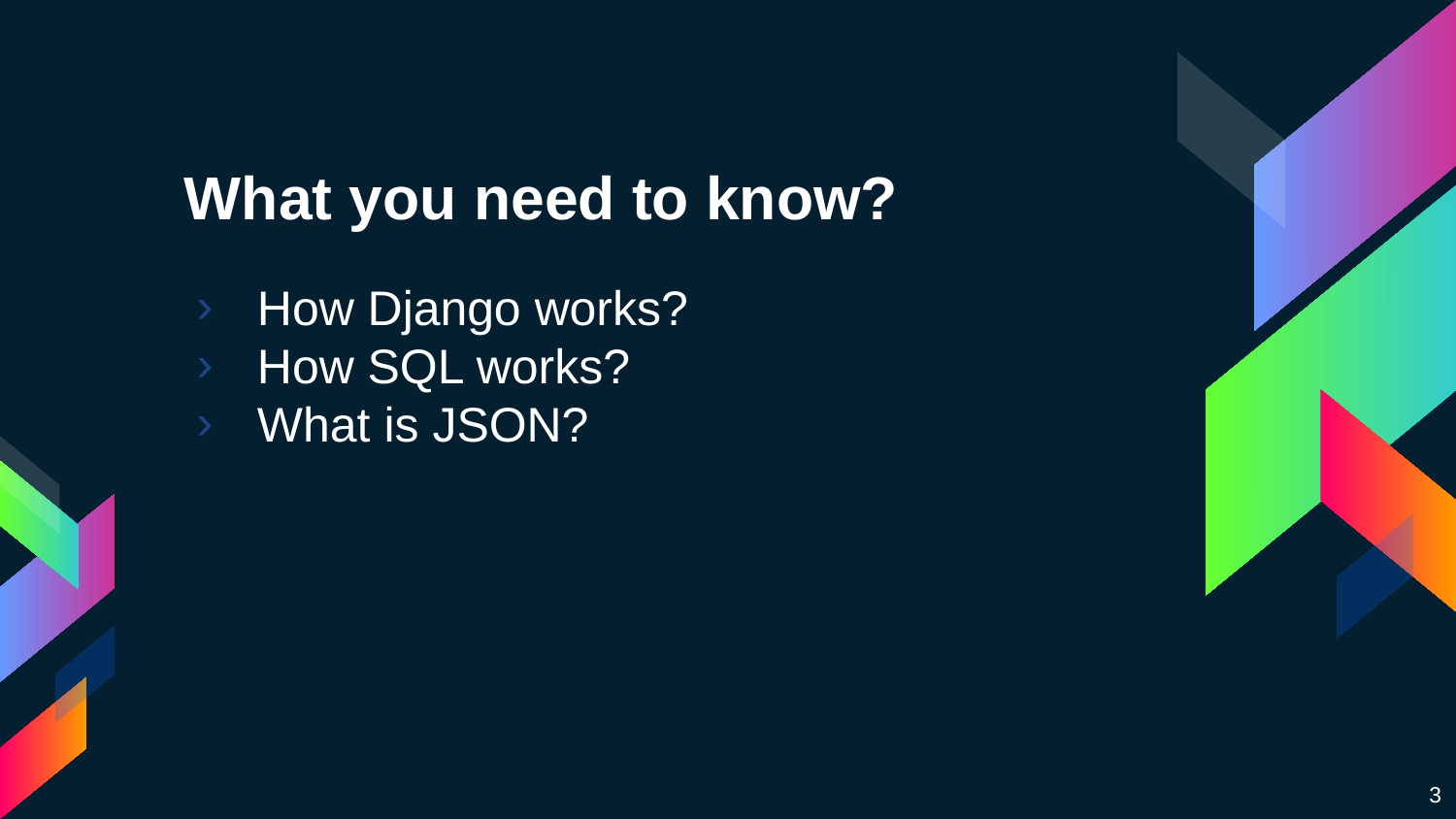

# What you need to know?
How Django works?
How SQL works?
What is JSON?

3